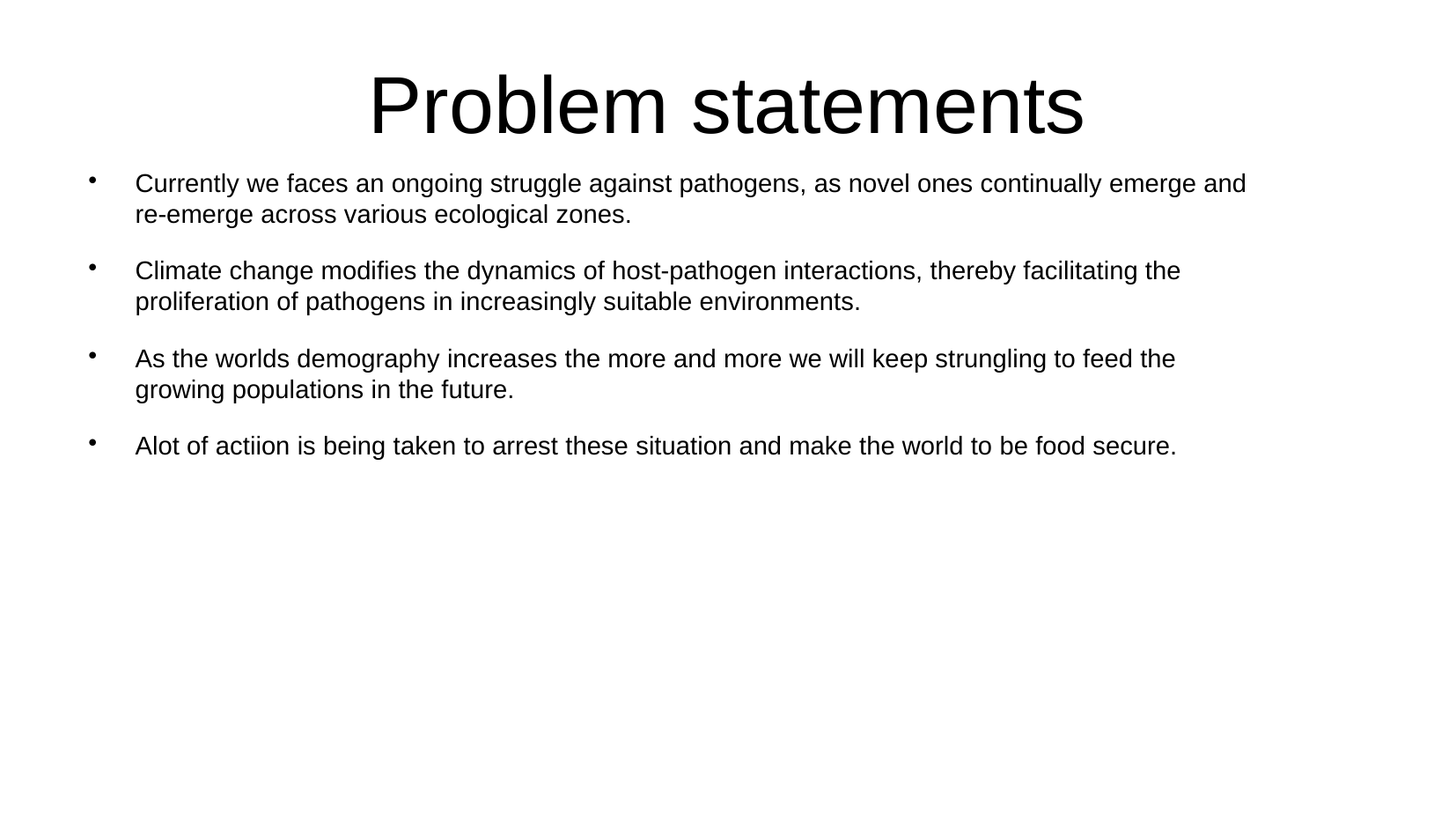

# Problem statements
Currently we faces an ongoing struggle against pathogens, as novel ones continually emerge and re-emerge across various ecological zones.
Climate change modifies the dynamics of host-pathogen interactions, thereby facilitating the proliferation of pathogens in increasingly suitable environments.
As the worlds demography increases the more and more we will keep strungling to feed the growing populations in the future.
Alot of actiion is being taken to arrest these situation and make the world to be food secure.